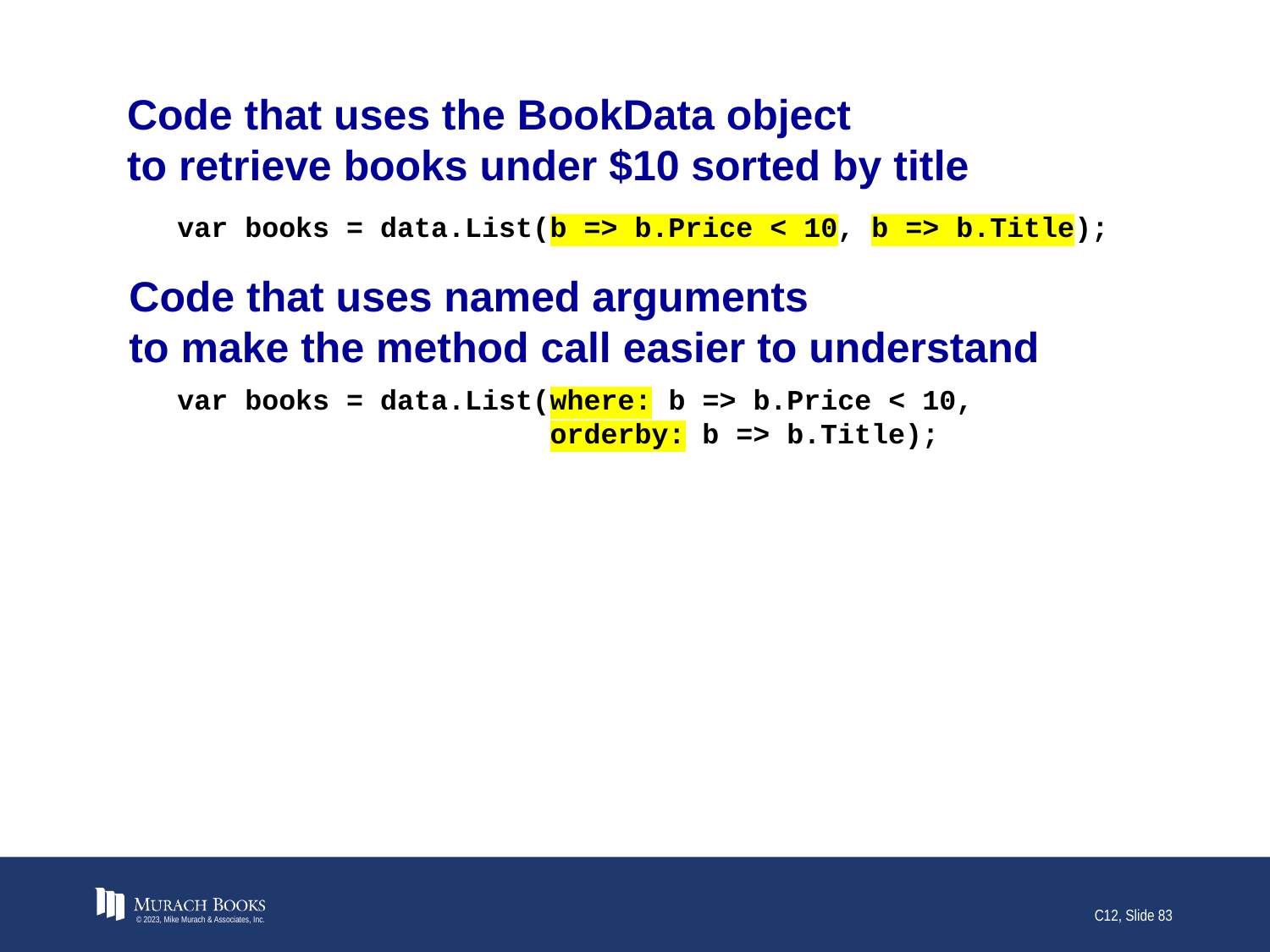

# Code that uses the BookData object to retrieve books under $10 sorted by title
var books = data.List(b => b.Price < 10, b => b.Title);
Code that uses named arguments
to make the method call easier to understand
var books = data.List(where: b => b.Price < 10,
                      orderby: b => b.Title);

© 2023, Mike Murach & Associates, Inc.

C12, Slide 83